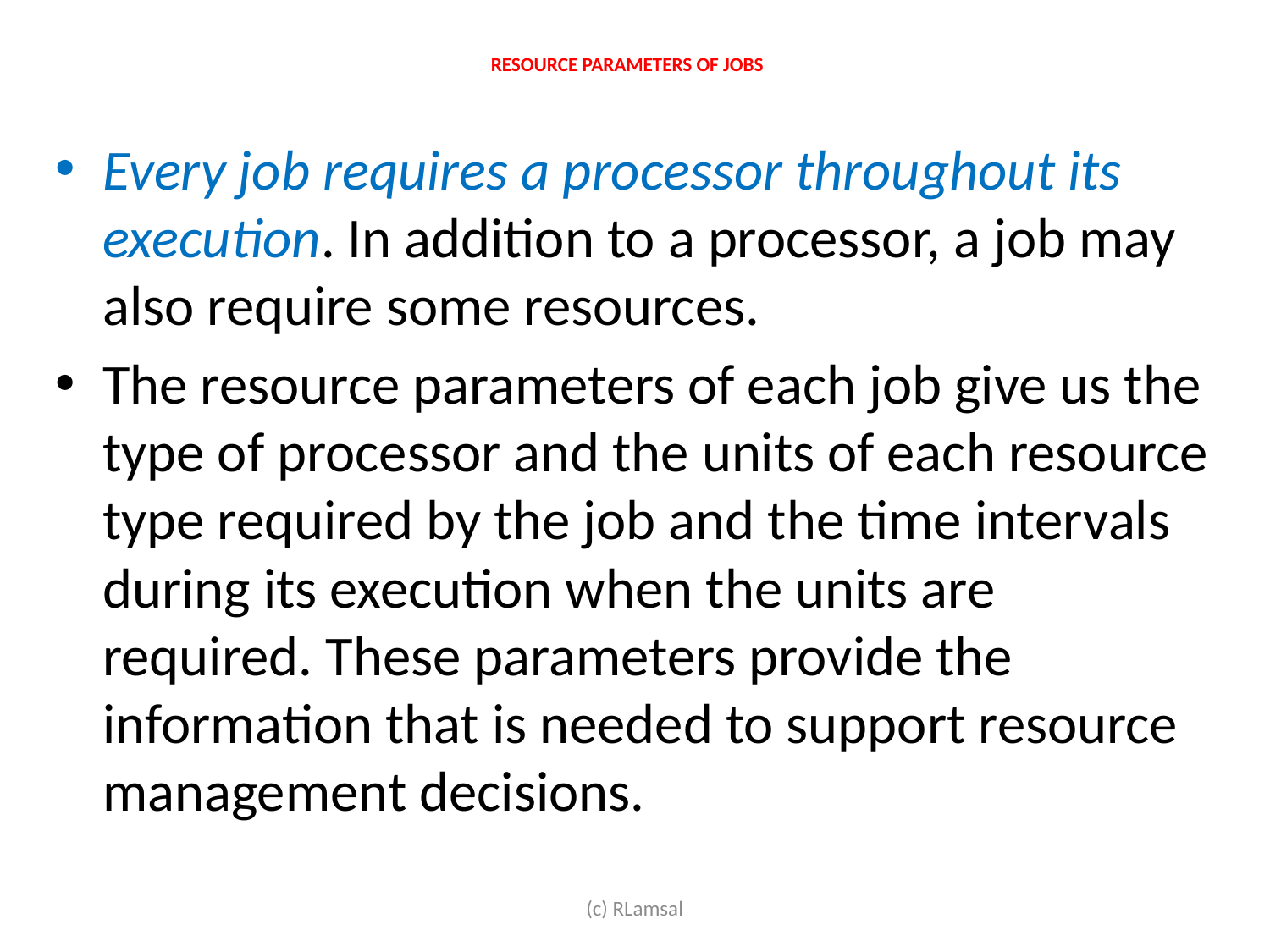

# RESOURCE PARAMETERS OF JOBS
Every job requires a processor throughout its execution. In addition to a processor, a job may also require some resources.
The resource parameters of each job give us the type of processor and the units of each resource type required by the job and the time intervals during its execution when the units are required. These parameters provide the information that is needed to support resource management decisions.
(c) RLamsal